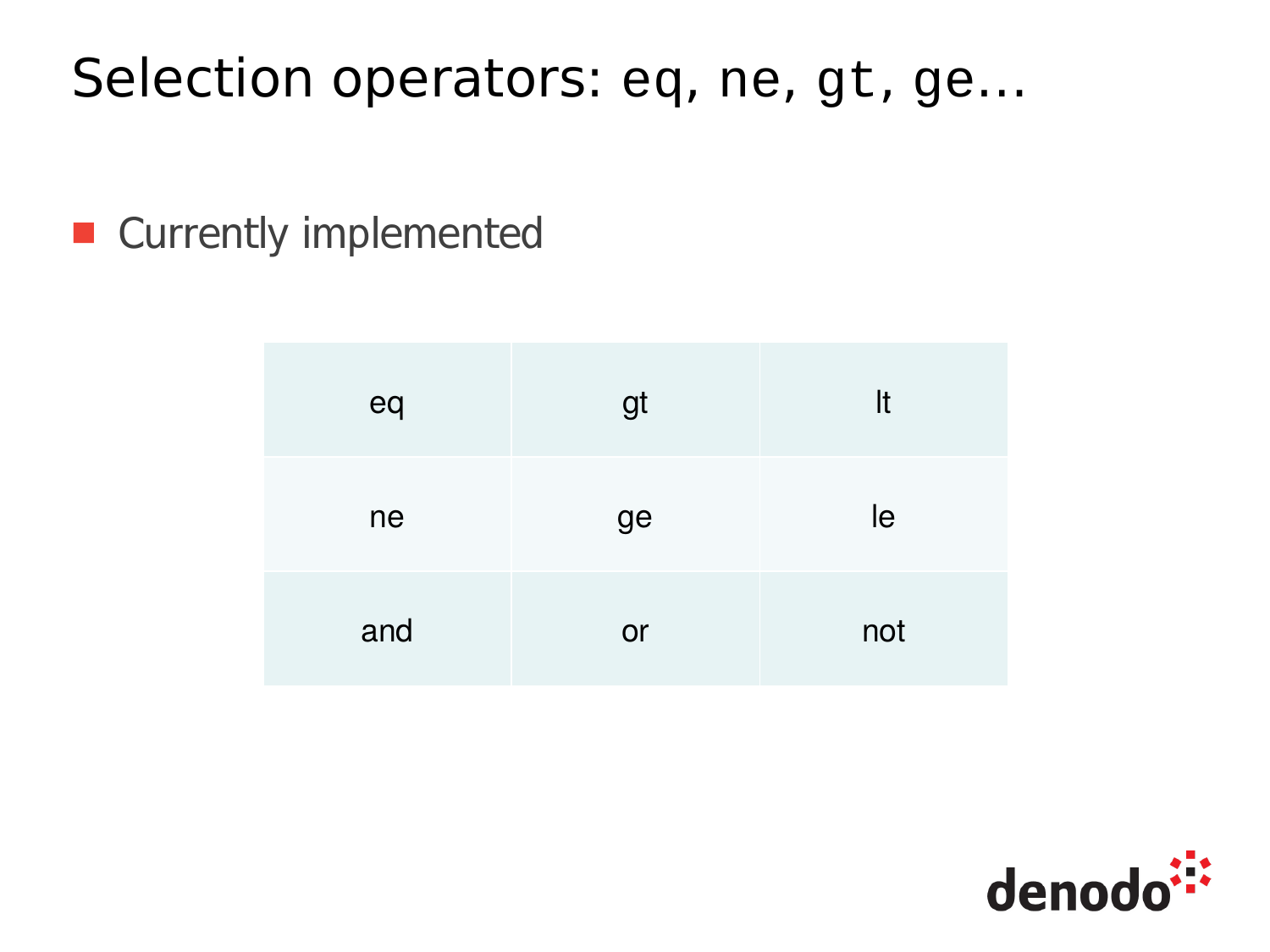

# Selection operators: eq, ne, gt, ge…
Currently implemented
| eq | gt | lt |
| --- | --- | --- |
| ne | ge | le |
| and | or | not |